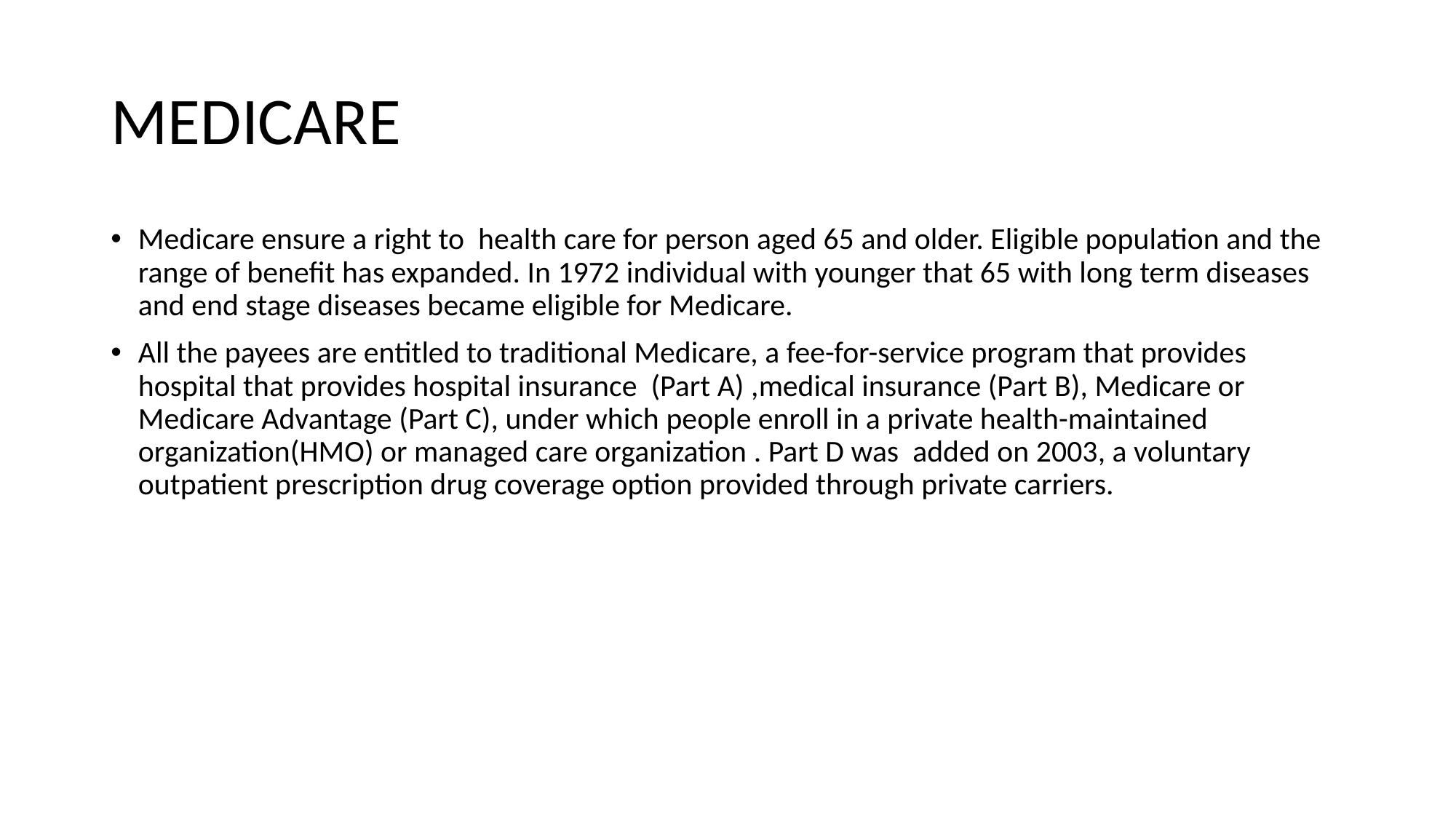

# MEDICARE
Medicare ensure a right to  health care for person aged 65 and older. Eligible population and the range of benefit has expanded. In 1972 individual with younger that 65 with long term diseases and end stage diseases became eligible for Medicare.
All the payees are entitled to traditional Medicare, a fee-for-service program that provides hospital that provides hospital insurance  (Part A) ,medical insurance (Part B), Medicare or Medicare Advantage (Part C), under which people enroll in a private health-maintained organization(HMO) or managed care organization . Part D was  added on 2003, a voluntary outpatient prescription drug coverage option provided through private carriers.